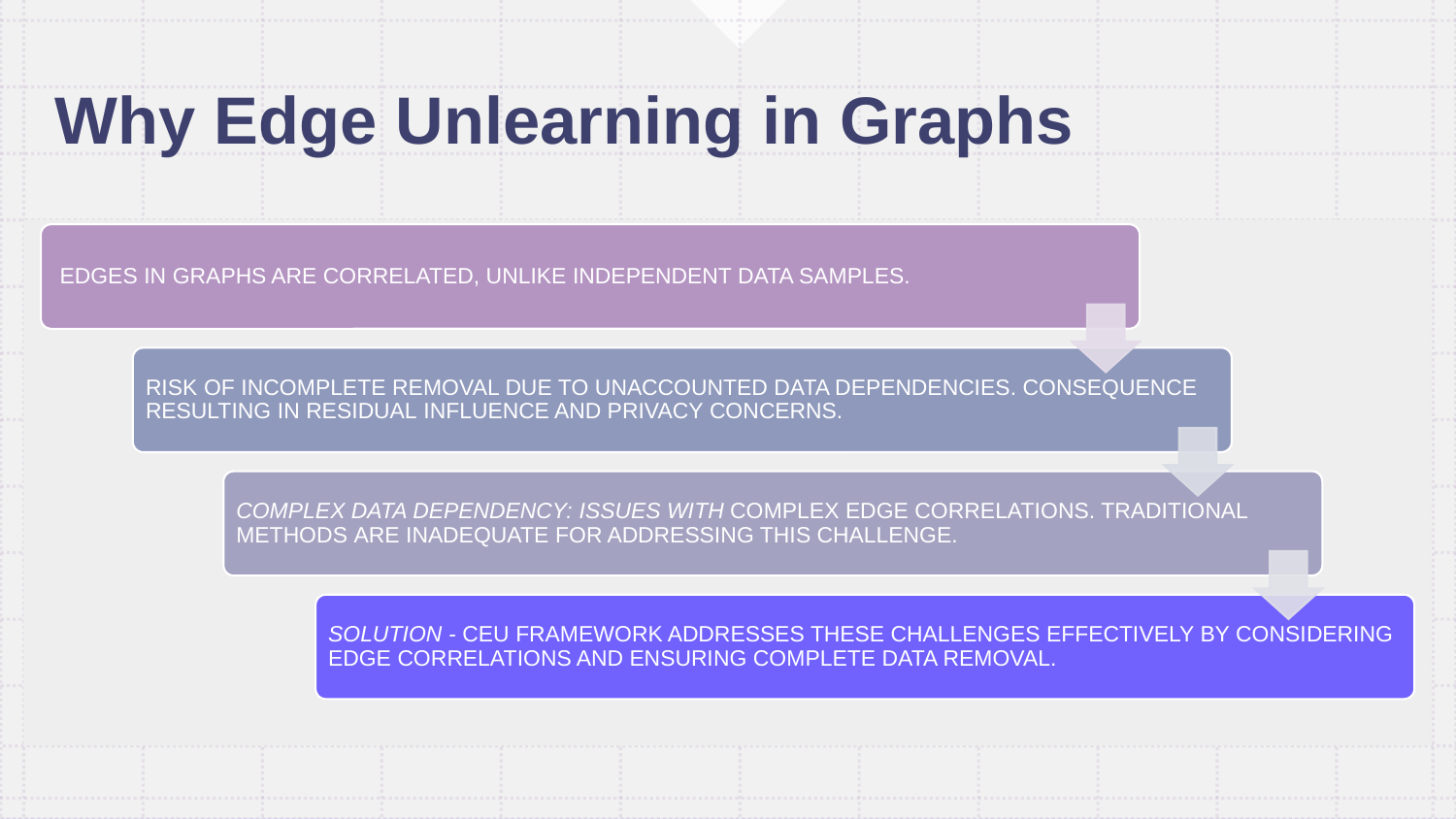

# Why Edge Unlearning in Graphs

 Edges in graphs are correlated, unlike independent data samples.
Risk of incomplete removal due to unaccounted data dependencies. Consequence resulting in residual influence and privacy concerns.
Complex Data Dependency: Issues with complex edge correlations. Traditional methods are inadequate for addressing this challenge.
Solution - CEU framework addresses these challenges effectively by considering edge correlations and ensuring complete data removal.